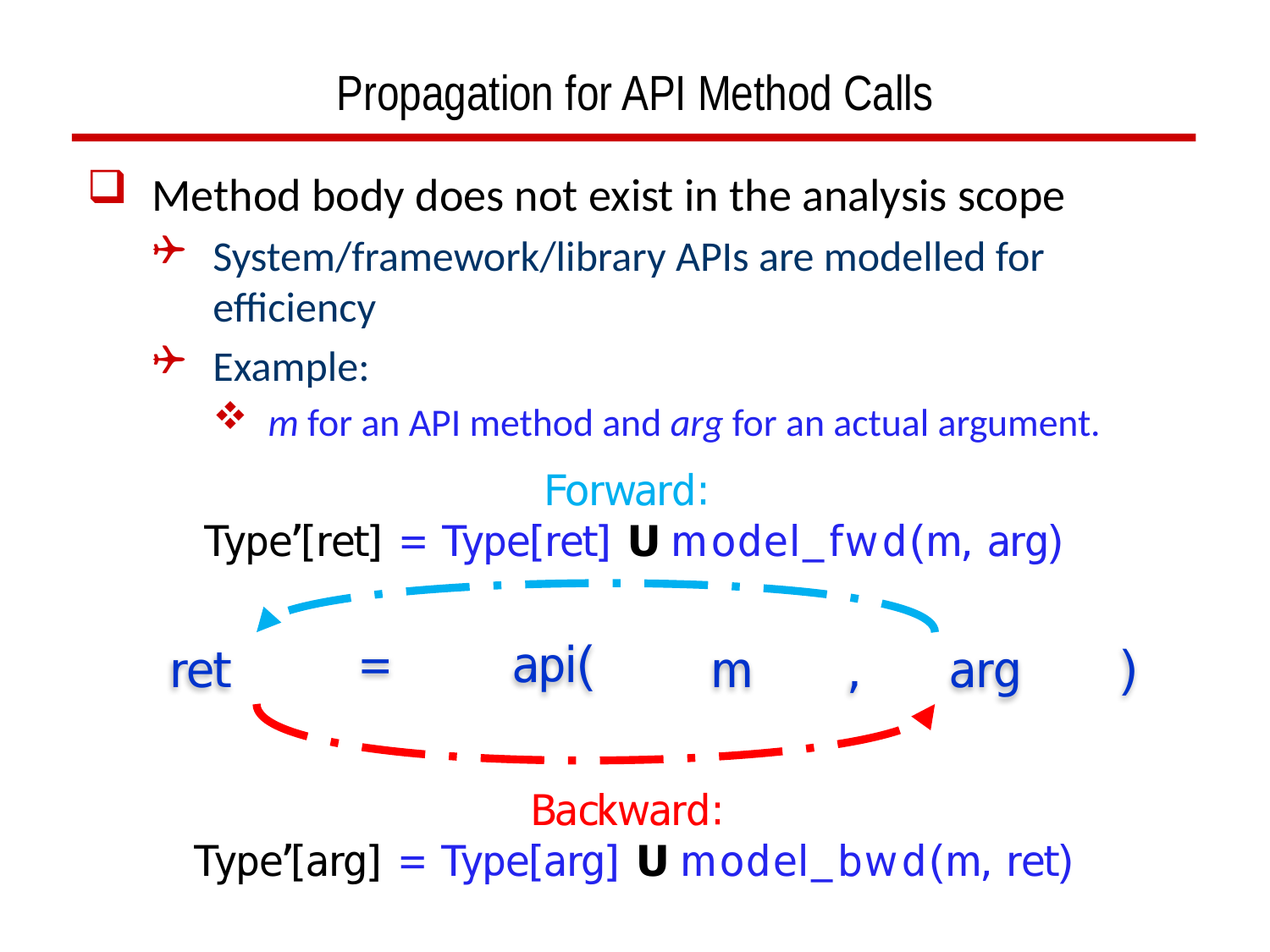

# Propagation for API Method Calls
Method body does not exist in the analysis scope
System/framework/library APIs are modelled for efficiency
Example:
m for an API method and arg for an actual argument.
Forward:
Type’[ret] = Type[ret] ꓴ model_fwd(m, arg)
api(
=
)
arg
m
ret
,
Backward:
Type’[arg] = Type[arg] ꓴ model_bwd(m, ret)